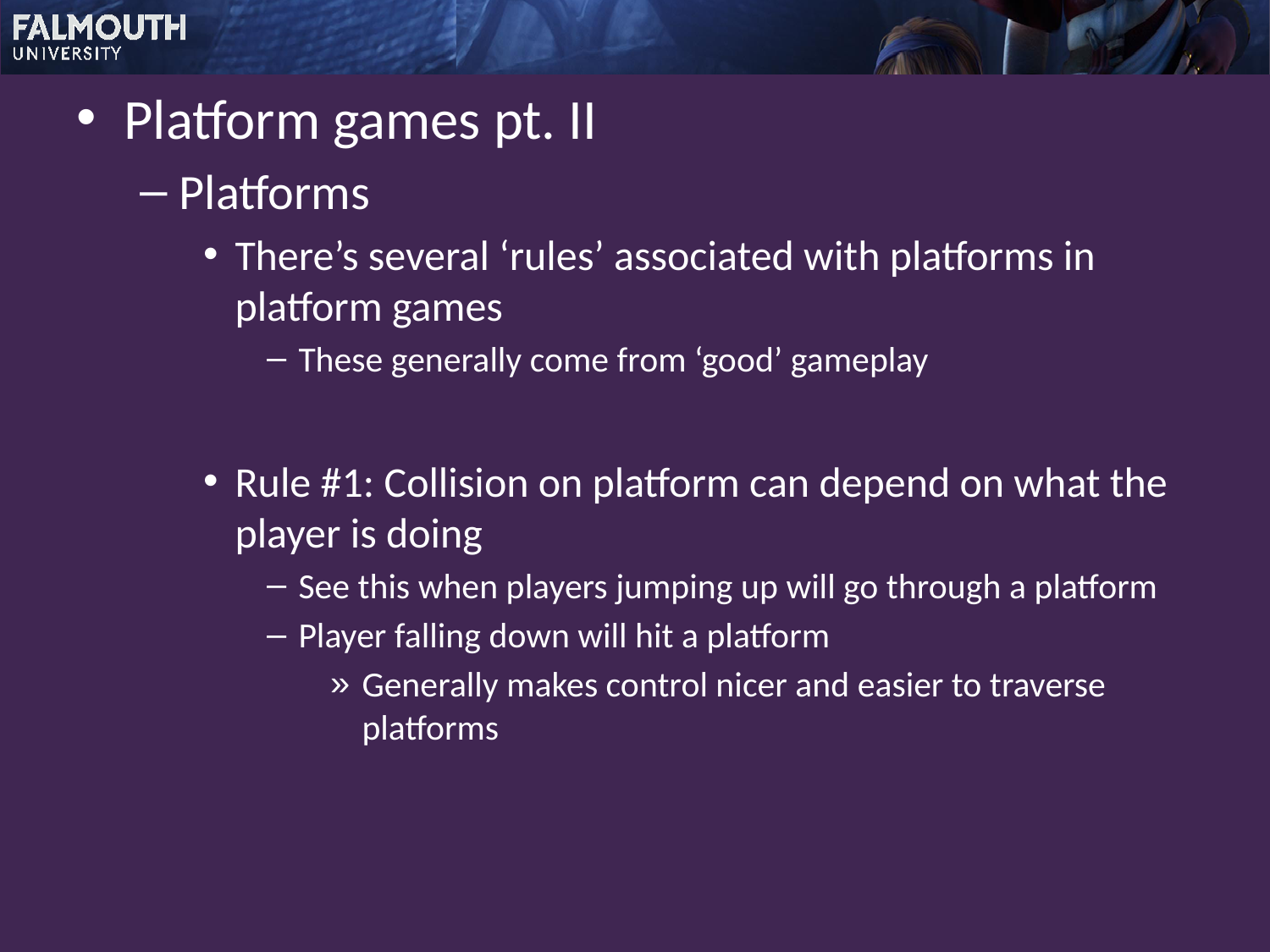

Platform games pt. II
Platforms
There’s several ‘rules’ associated with platforms in platform games
These generally come from ‘good’ gameplay

Rule #1: Collision on platform can depend on what the player is doing
See this when players jumping up will go through a platform
Player falling down will hit a platform
Generally makes control nicer and easier to traverse platforms